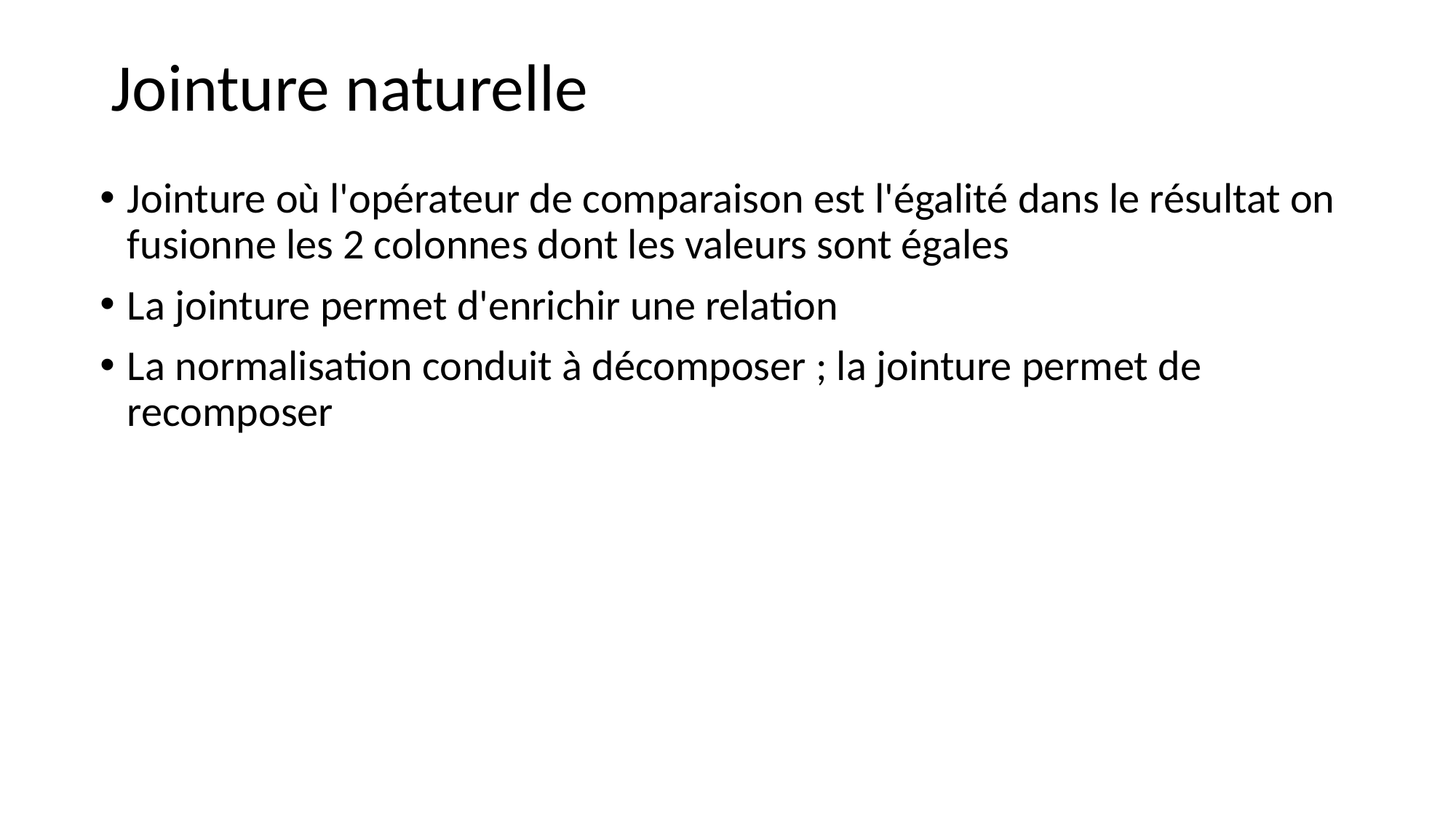

# Jointure naturelle
Jointure où l'opérateur de comparaison est l'égalité dans le résultat on fusionne les 2 colonnes dont les valeurs sont égales
La jointure permet d'enrichir une relation
La normalisation conduit à décomposer ; la jointure permet de recomposer